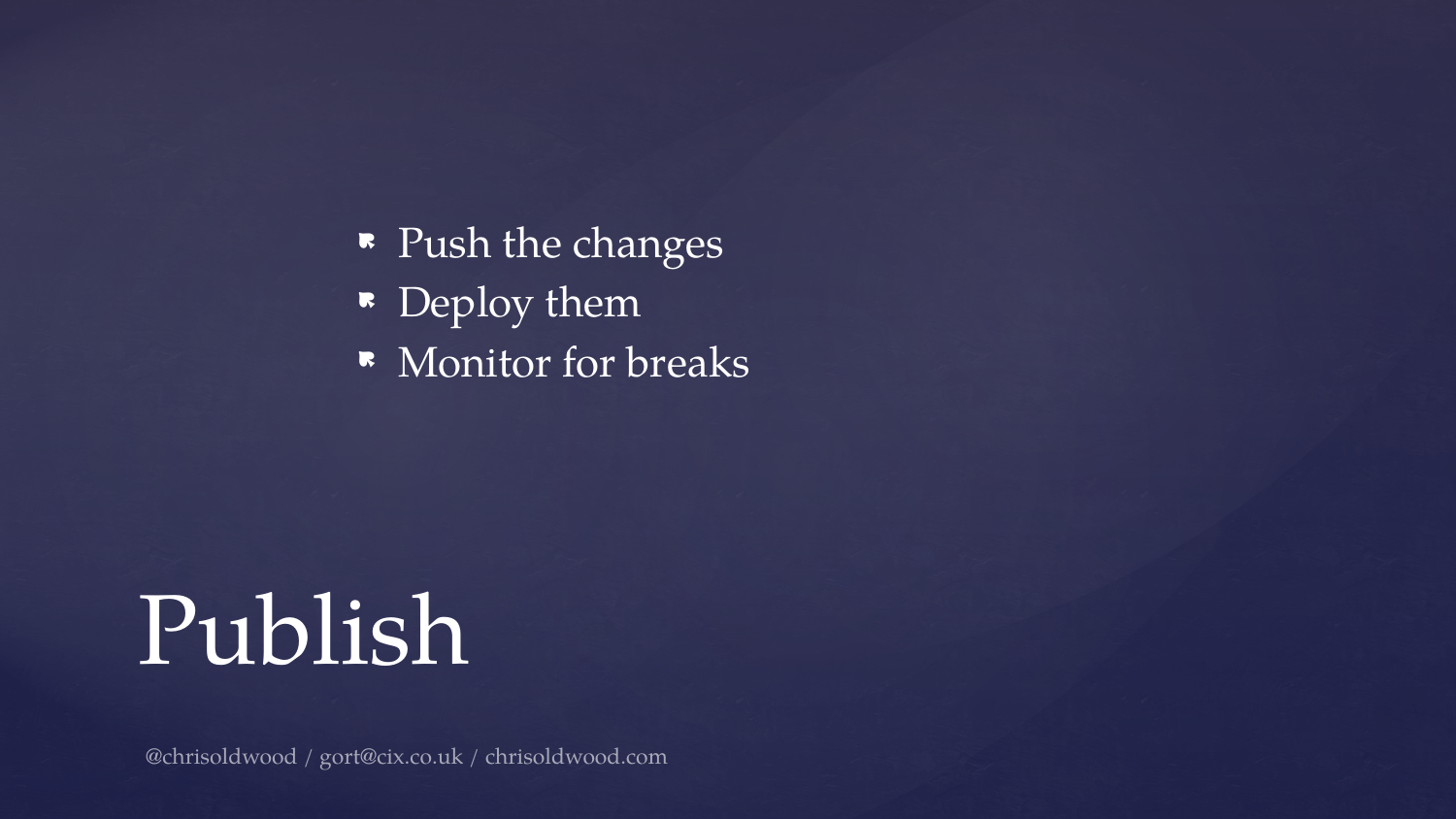

Push the changes
Deploy them
Monitor for breaks
# Publish
@chrisoldwood / gort@cix.co.uk / chrisoldwood.com